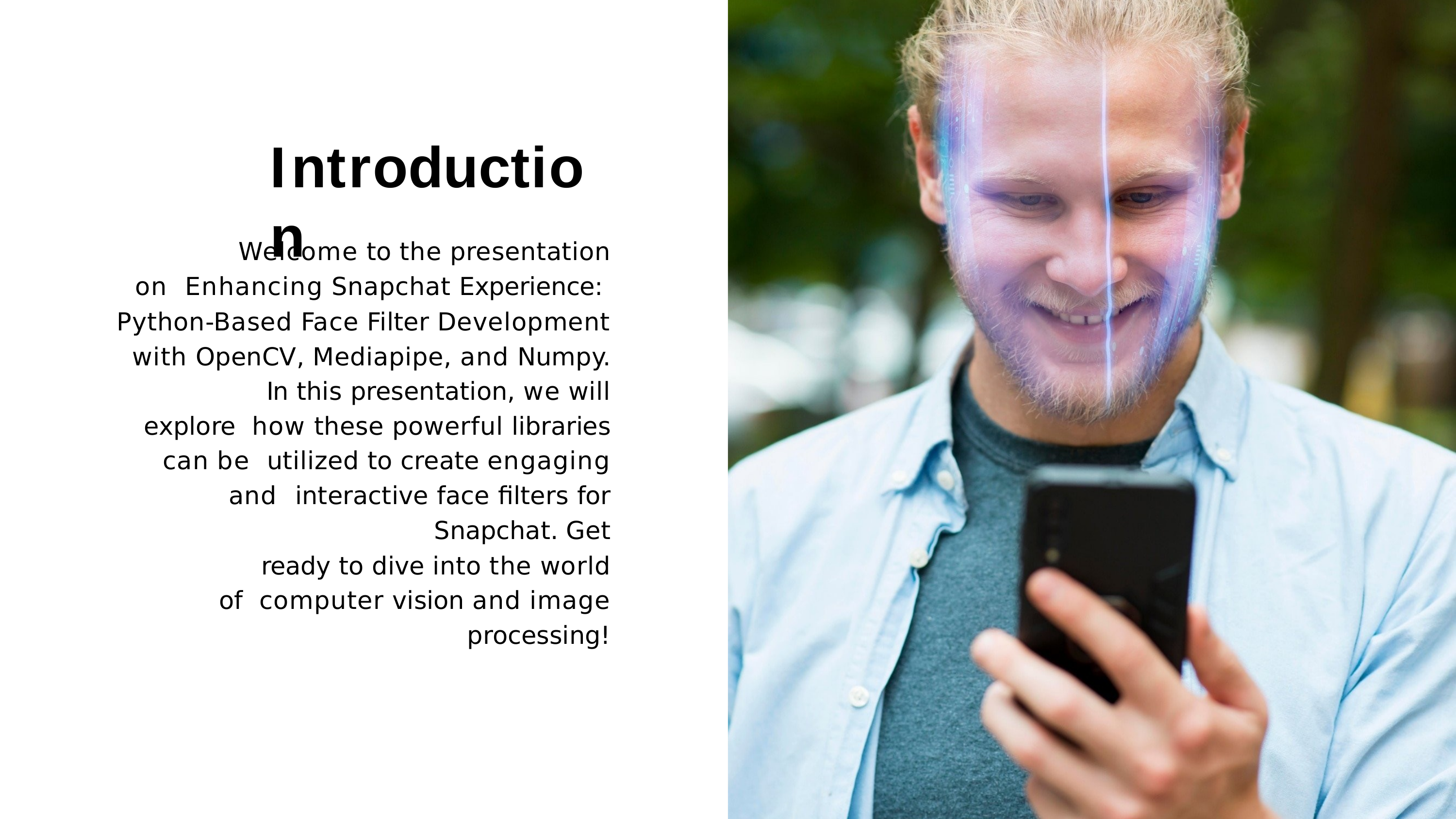

# Introduction
Welcome to the presentation on  Enhancing Snapchat Experience:  Python-Based Face Filter Development  with OpenCV, Mediapipe, and Numpy.
In this presentation, we will explore  how these powerful libraries can be  utilized to create engaging and  interactive face ﬁlters for Snapchat. Get
ready to dive into the world of  computer vision and image processing!